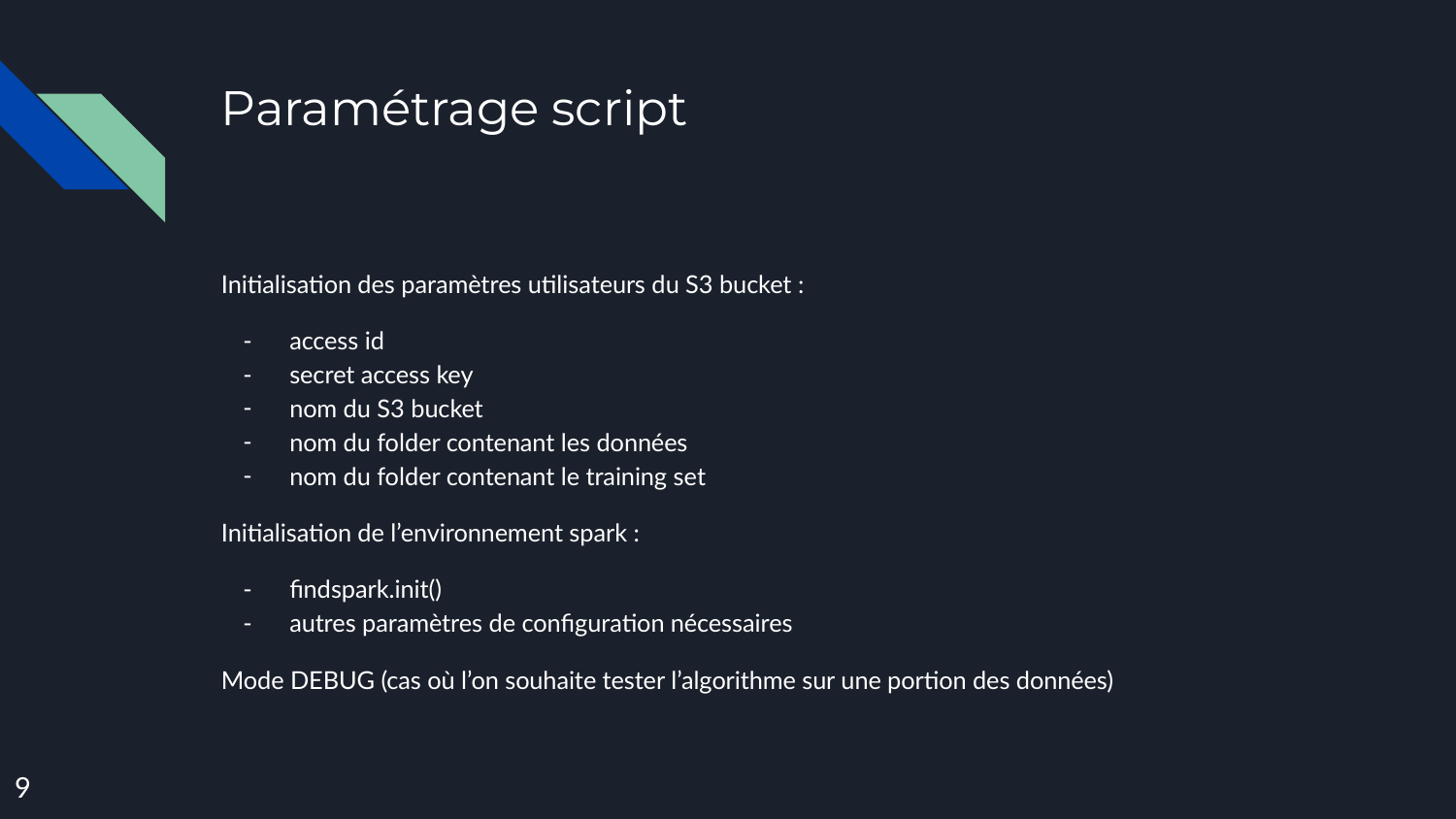

# Paramétrage script
Initialisation des paramètres utilisateurs du S3 bucket :
access id
secret access key
nom du S3 bucket
nom du folder contenant les données
nom du folder contenant le training set
Initialisation de l’environnement spark :
findspark.init()
autres paramètres de configuration nécessaires
Mode DEBUG (cas où l’on souhaite tester l’algorithme sur une portion des données)
9